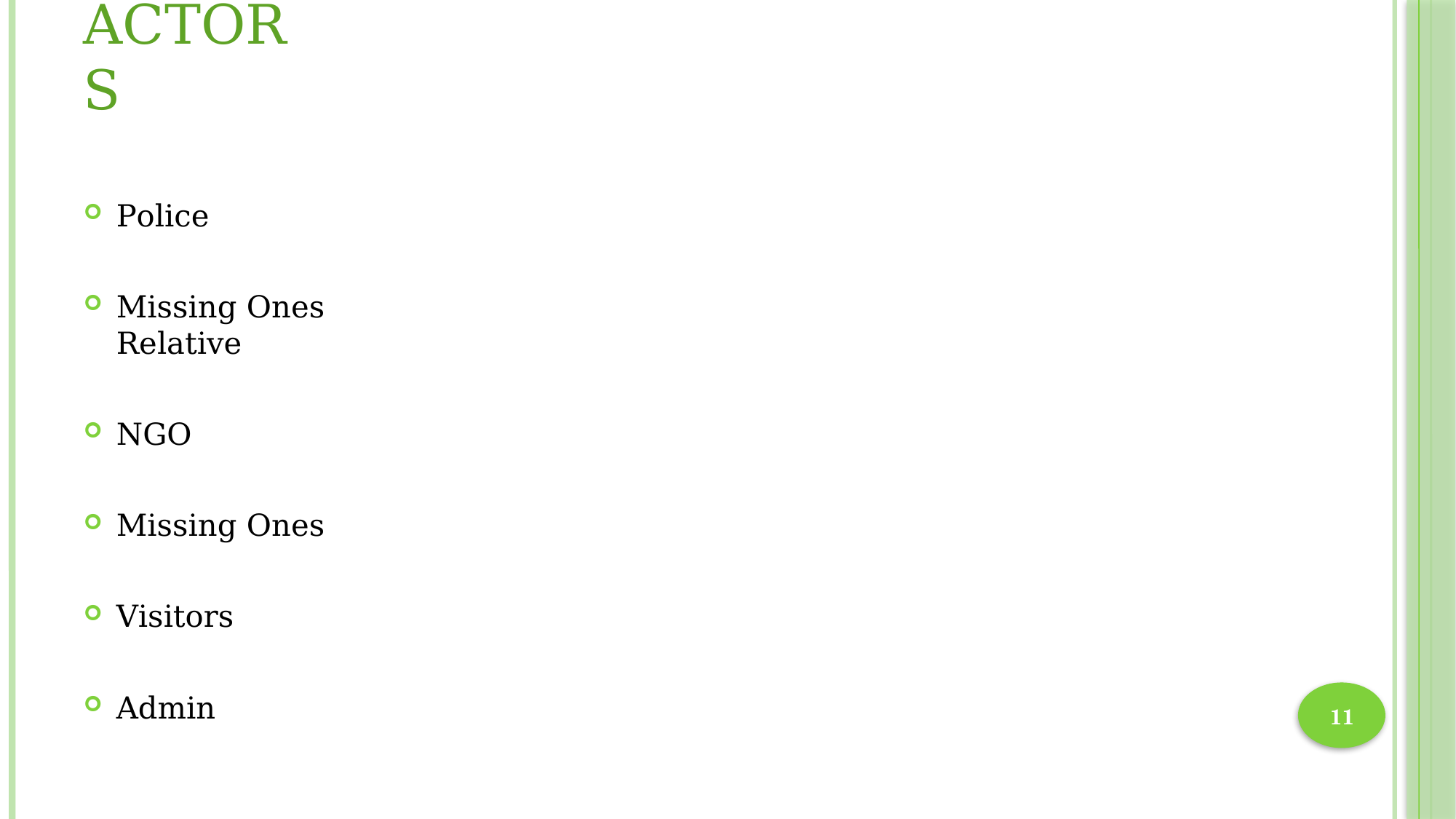

# ACTORS
Police

Missing Ones Relative

NGO

Missing Ones

Visitors

Admin

11